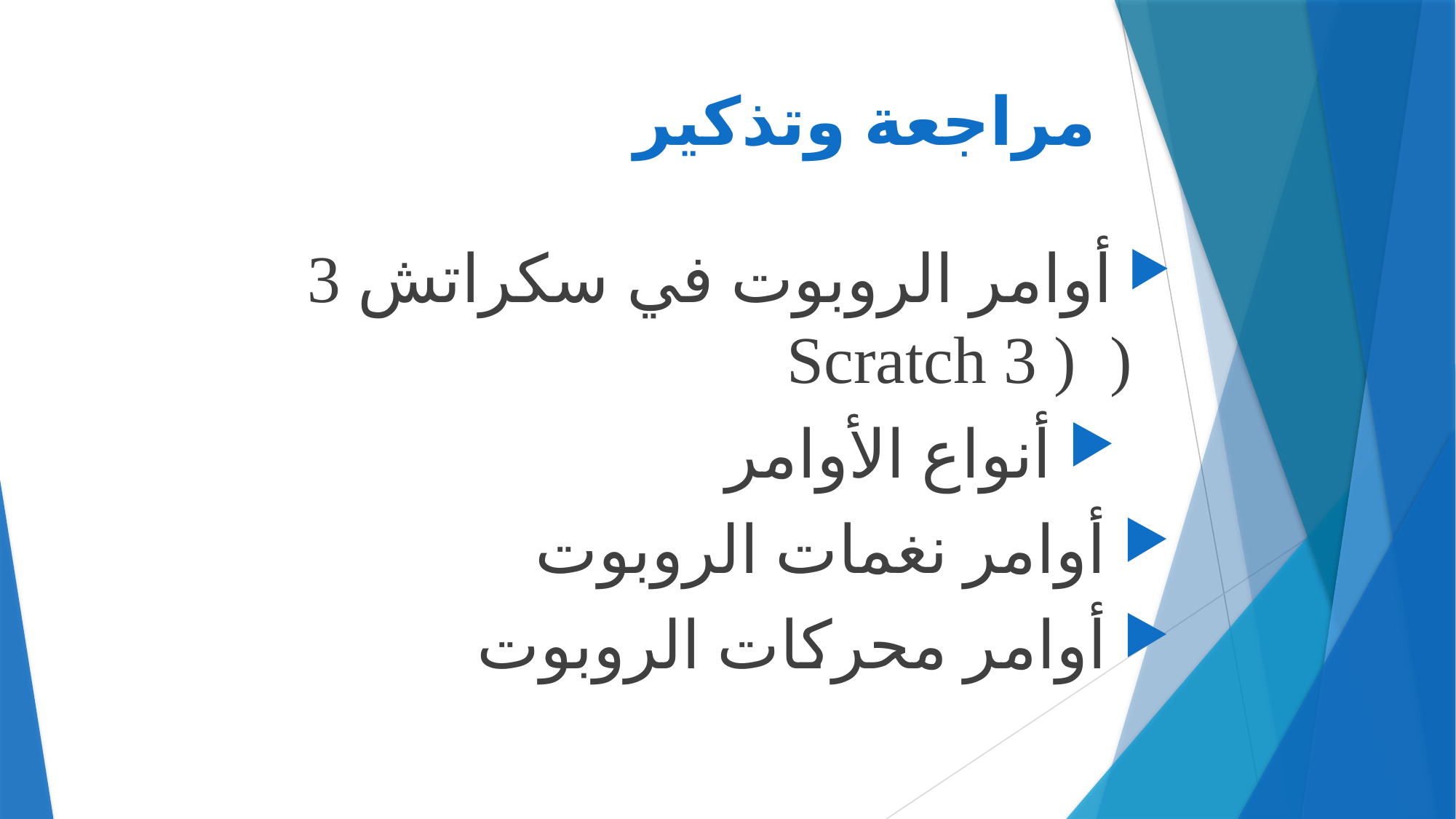

# مراجعة وتذكير
 أوامر الروبوت في سكراتش 3 (  ( Scratch 3
 أنواع الأوامر
 أوامر نغمات الروبوت
 أوامر محركات الروبوت